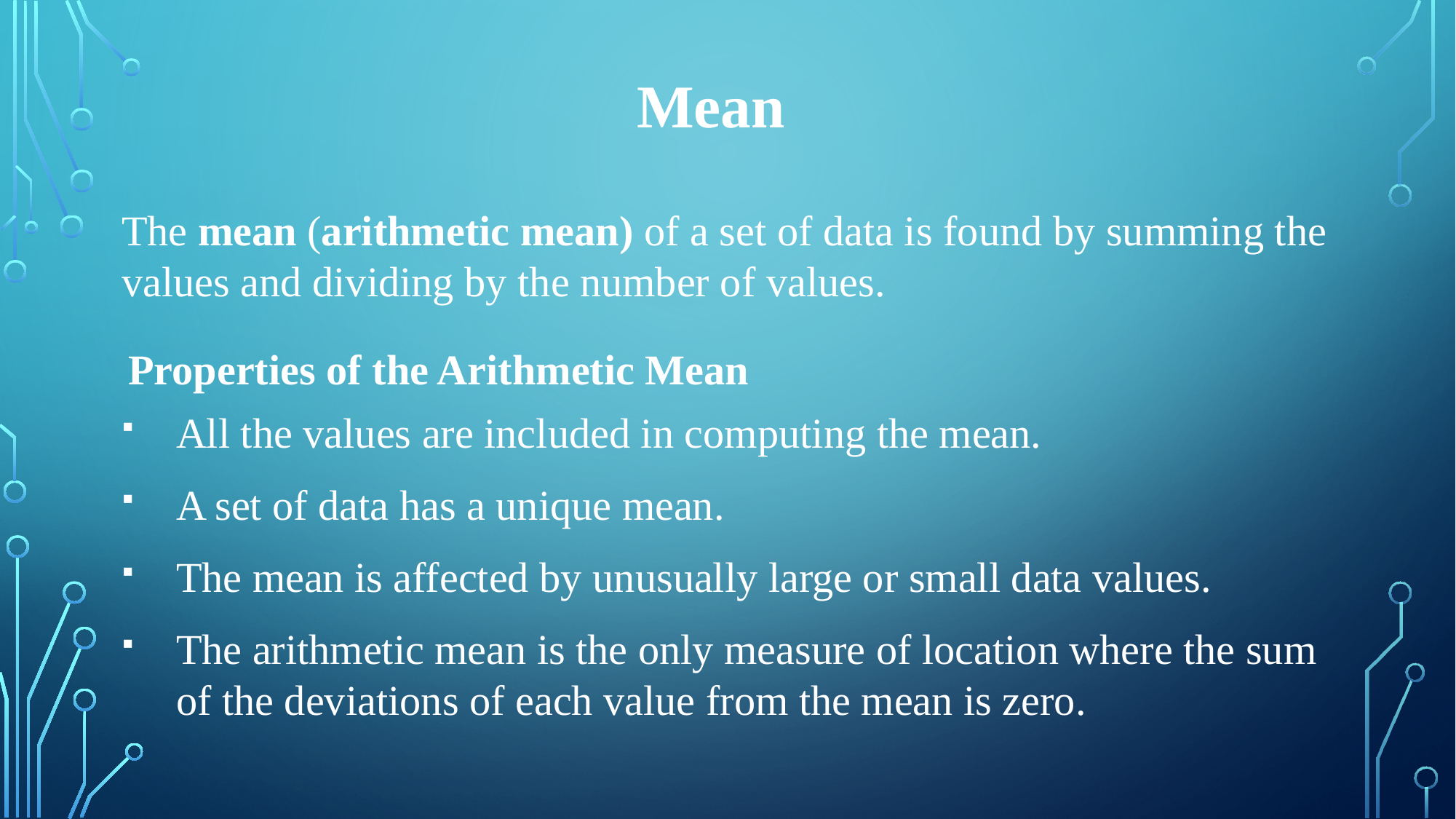

Mean
The mean (arithmetic mean) of a set of data is found by summing the values and dividing by the number of values.
 Properties of the Arithmetic Mean
All the values are included in computing the mean.
A set of data has a unique mean.
The mean is affected by unusually large or small data values.
The arithmetic mean is the only measure of location where the sum of the deviations of each value from the mean is zero.